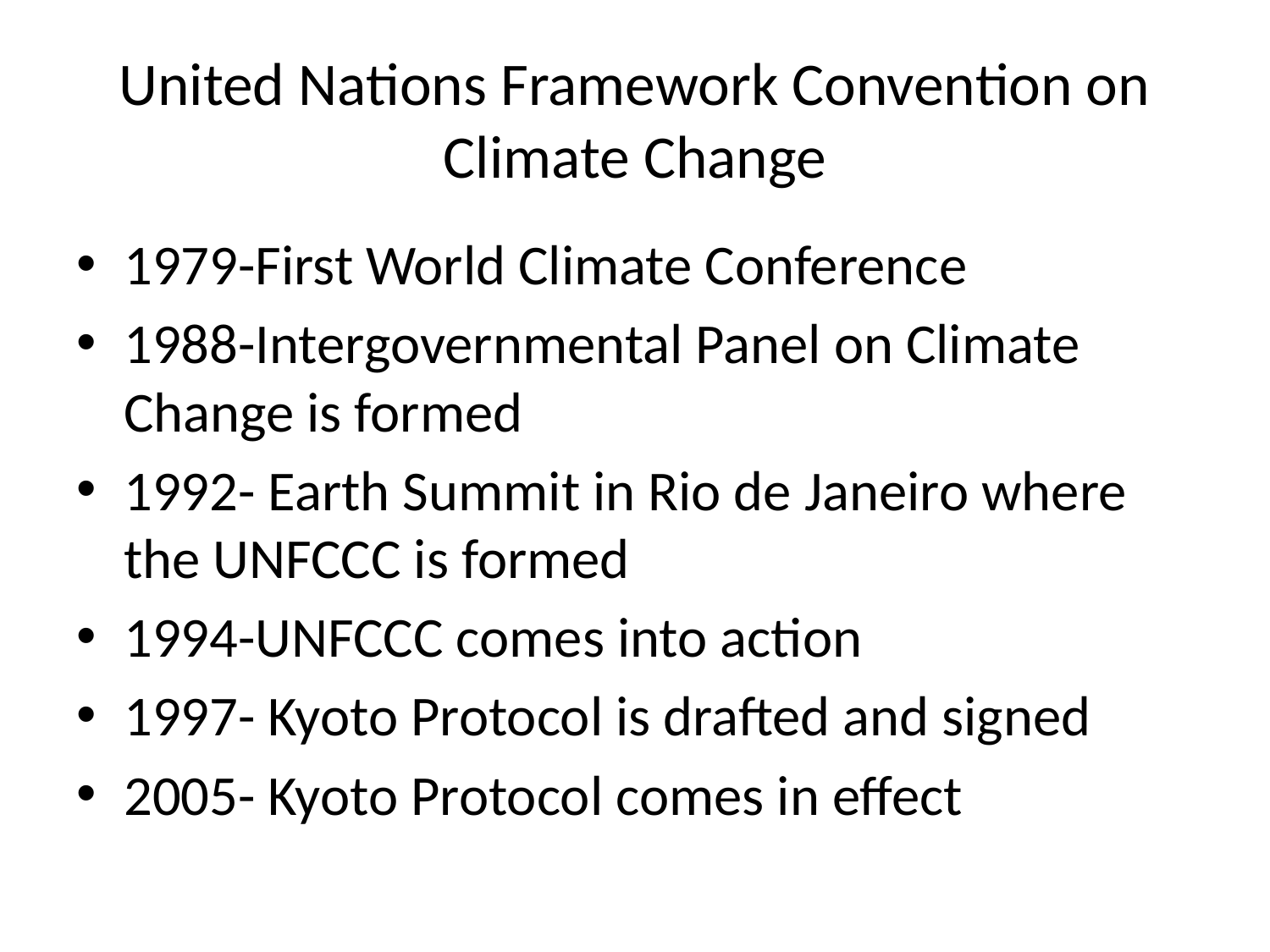

# United Nations Framework Convention on Climate Change
1979-First World Climate Conference
1988-Intergovernmental Panel on Climate Change is formed
1992- Earth Summit in Rio de Janeiro where the UNFCCC is formed
1994-UNFCCC comes into action
1997- Kyoto Protocol is drafted and signed
2005- Kyoto Protocol comes in effect